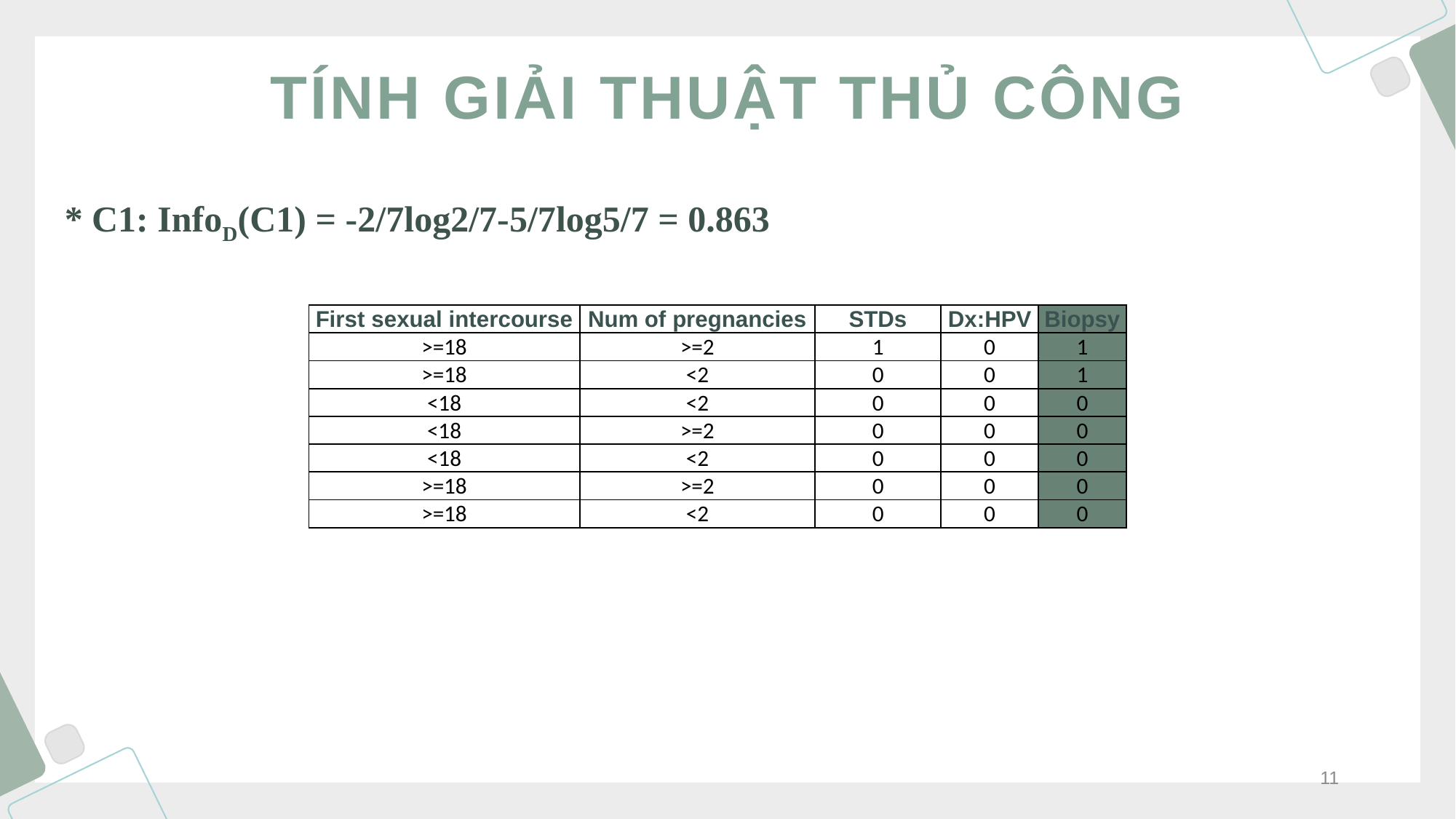

# TÍNH GIẢI THUẬT THỦ CÔNG
* C1: InfoD(C1) = -2/7log2/7-5/7log5/7 = 0.863
| First sexual intercourse | Num of pregnancies | STDs | Dx:HPV | Biopsy |
| --- | --- | --- | --- | --- |
| >=18 | >=2 | 1 | 0 | 1 |
| >=18 | <2 | 0 | 0 | 1 |
| <18 | <2 | 0 | 0 | 0 |
| <18 | >=2 | 0 | 0 | 0 |
| <18 | <2 | 0 | 0 | 0 |
| >=18 | >=2 | 0 | 0 | 0 |
| >=18 | <2 | 0 | 0 | 0 |
11